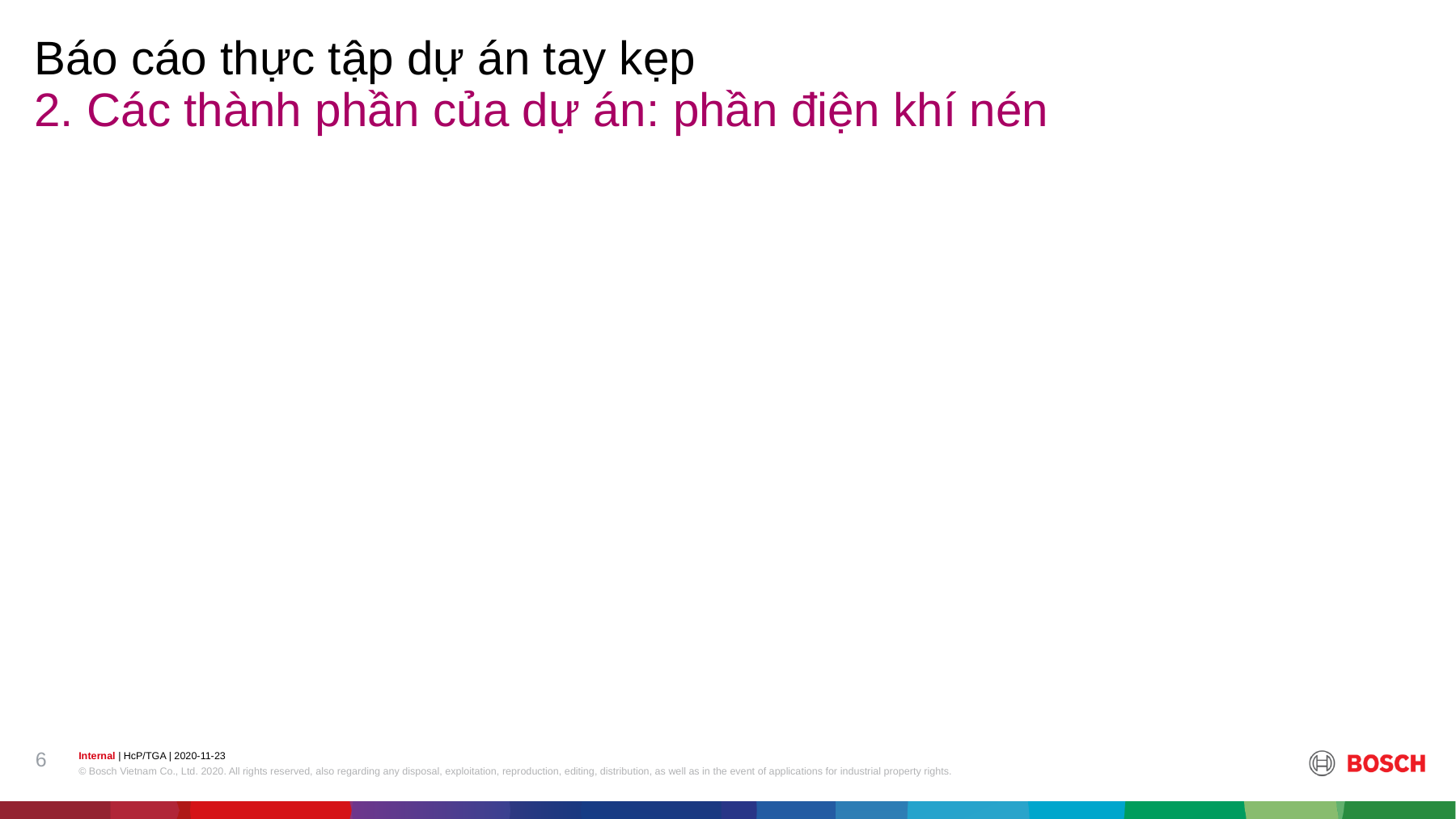

Báo cáo thực tập dự án tay kẹp
# 2. Các thành phần của dự án: phần điện khí nén

6